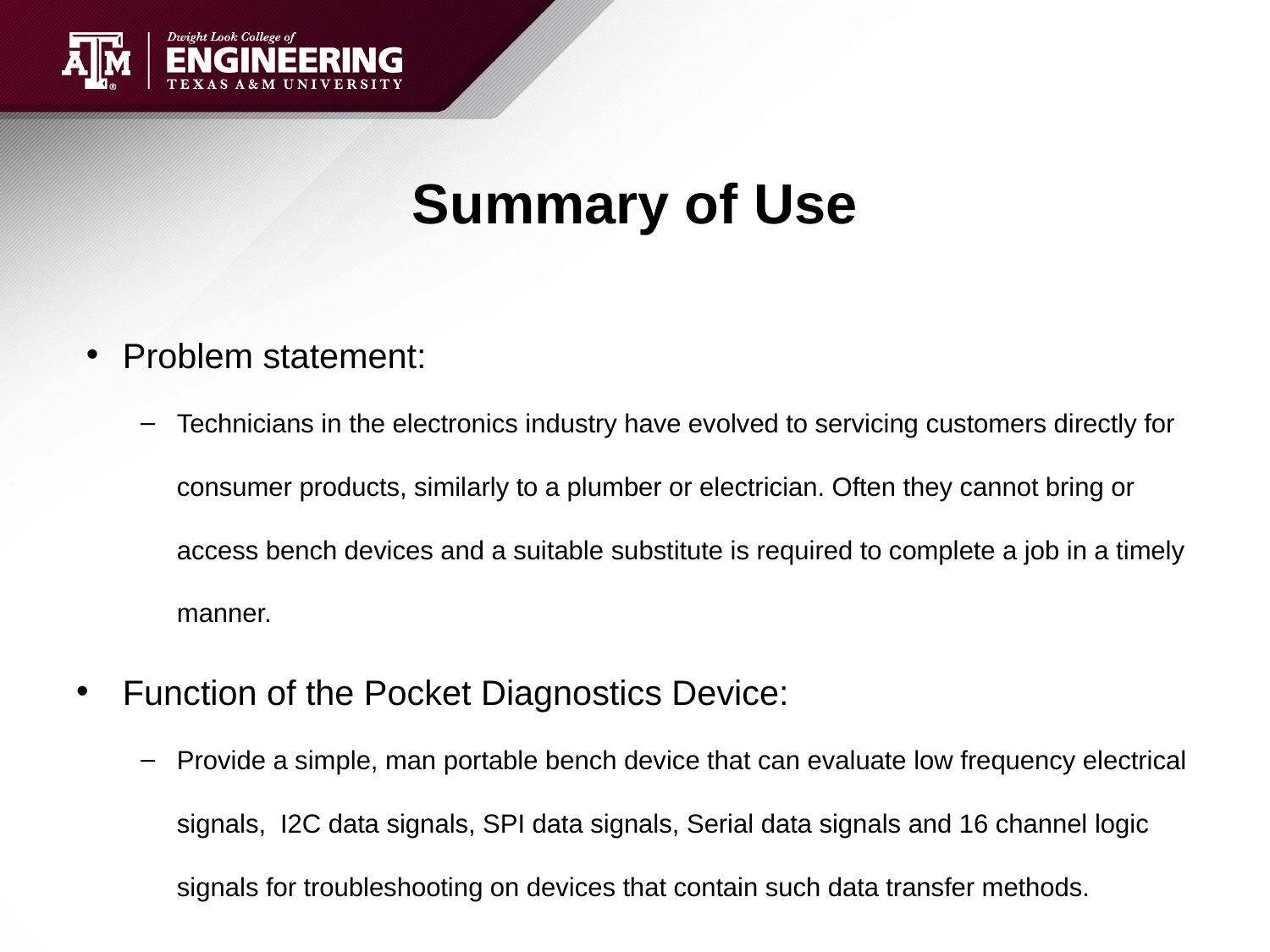

# Summary of Use
Problem statement:
Technicians in the electronics industry have evolved to servicing customers directly for consumer products, similarly to a plumber or electrician. Often they cannot bring or access bench devices and a suitable substitute is required to complete a job in a timely manner.
Function of the Pocket Diagnostics Device:
Provide a simple, man portable bench device that can evaluate low frequency electrical signals,  I2C data signals, SPI data signals, Serial data signals and 16 channel logic signals for troubleshooting on devices that contain such data transfer methods.